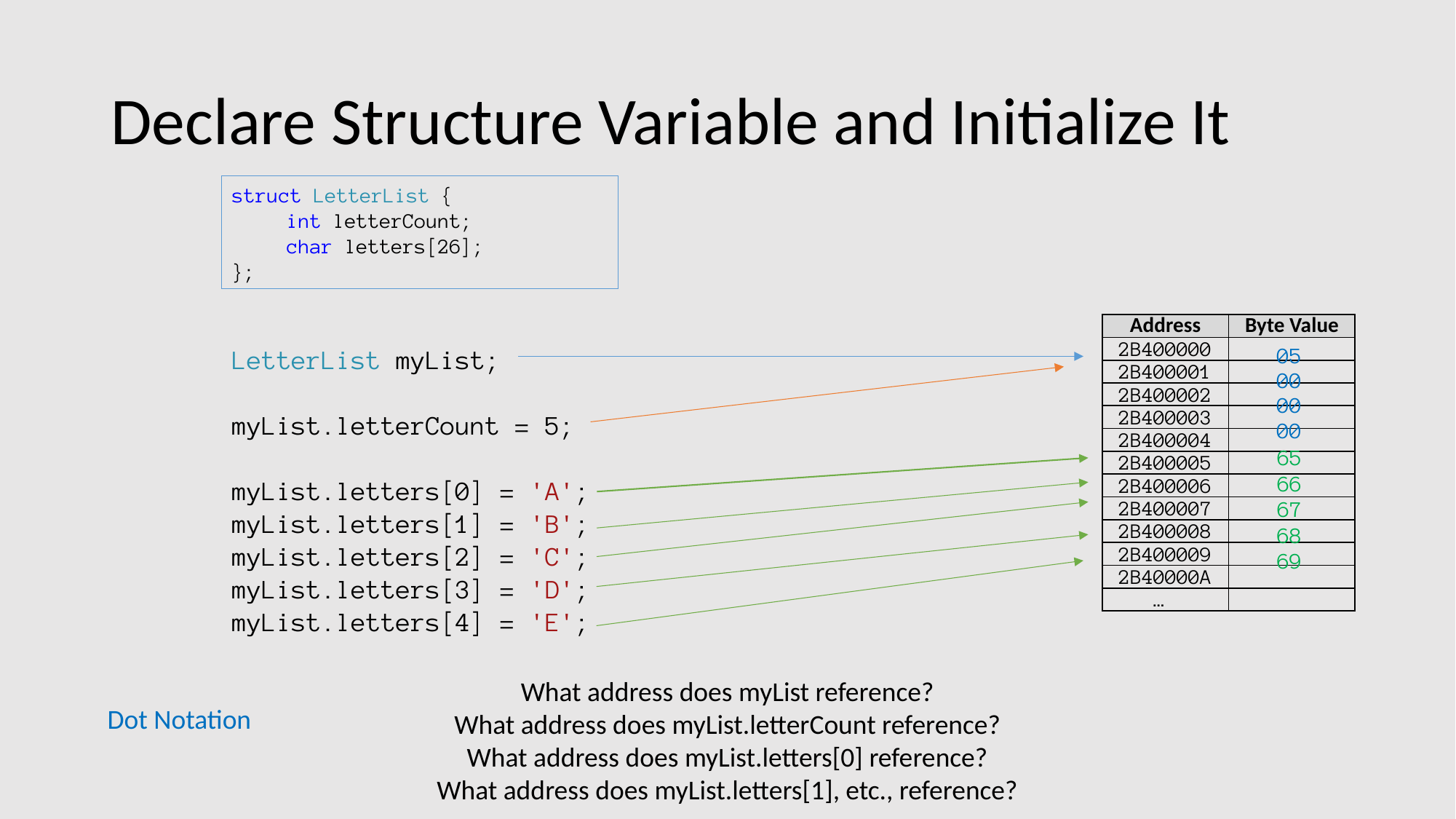

# Declare Structure Variable and Initialize It
struct LetterList {
int letterCount;
char letters[26];
};
|  | Address | Byte Value |
| --- | --- | --- |
|  | 2B400000 |  |
|  | 2B400001 |  |
|  | 2B400002 |  |
|  | 2B400003 |  |
|  | 2B400004 |  |
|  | 2B400005 |  |
|  | 2B400006 |  |
|  | 2B400007 |  |
|  | 2B400008 |  |
|  | 2B400009 |  |
|  | 2B40000A |  |
|  | … |  |
05
LetterList myList;

myList.letterCount = 5;

myList.letters[0] = 'A';
myList.letters[1] = 'B';
myList.letters[2] = 'C';
myList.letters[3] = 'D';
myList.letters[4] = 'E';
00
00
00
65
66
67
68
69
What address does myList reference?
What address does myList.letterCount reference?
What address does myList.letters[0] reference?
What address does myList.letters[1], etc., reference?
Dot Notation